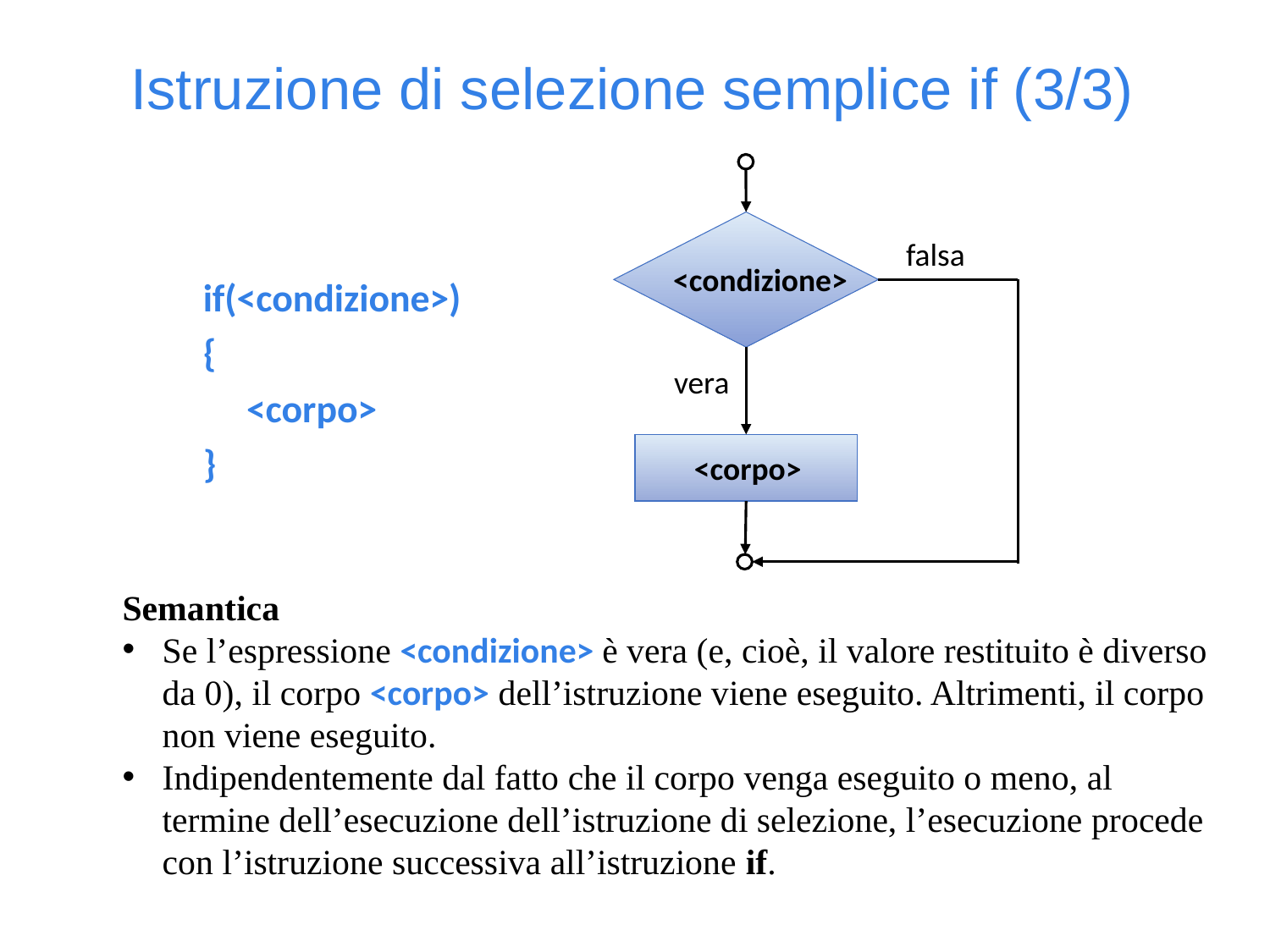

Istruzione di selezione semplice if (3/3)

  <condizione>
falsa
vera

  <corpo>

if(<condizione>)
{
     <corpo>
}

Semantica
Se l’espressione <condizione> è vera (e, cioè, il valore restituito è diverso da 0), il corpo <corpo> dell’istruzione viene eseguito. Altrimenti, il corpo non viene eseguito.
Indipendentemente dal fatto che il corpo venga eseguito o meno, al termine dell’esecuzione dell’istruzione di selezione, l’esecuzione procede con l’istruzione successiva all’istruzione if.